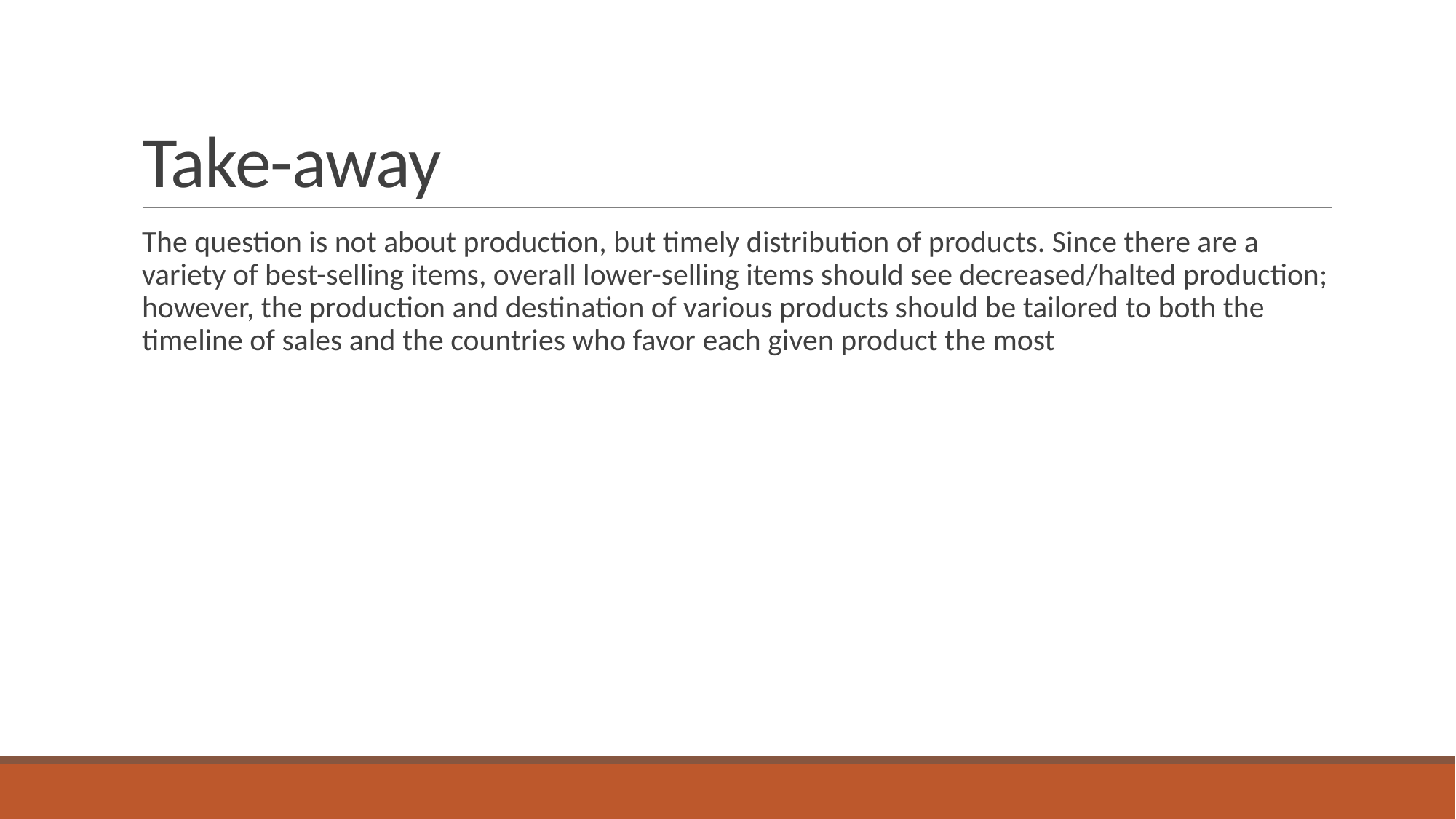

# Take-away
The question is not about production, but timely distribution of products. Since there are a variety of best-selling items, overall lower-selling items should see decreased/halted production; however, the production and destination of various products should be tailored to both the timeline of sales and the countries who favor each given product the most